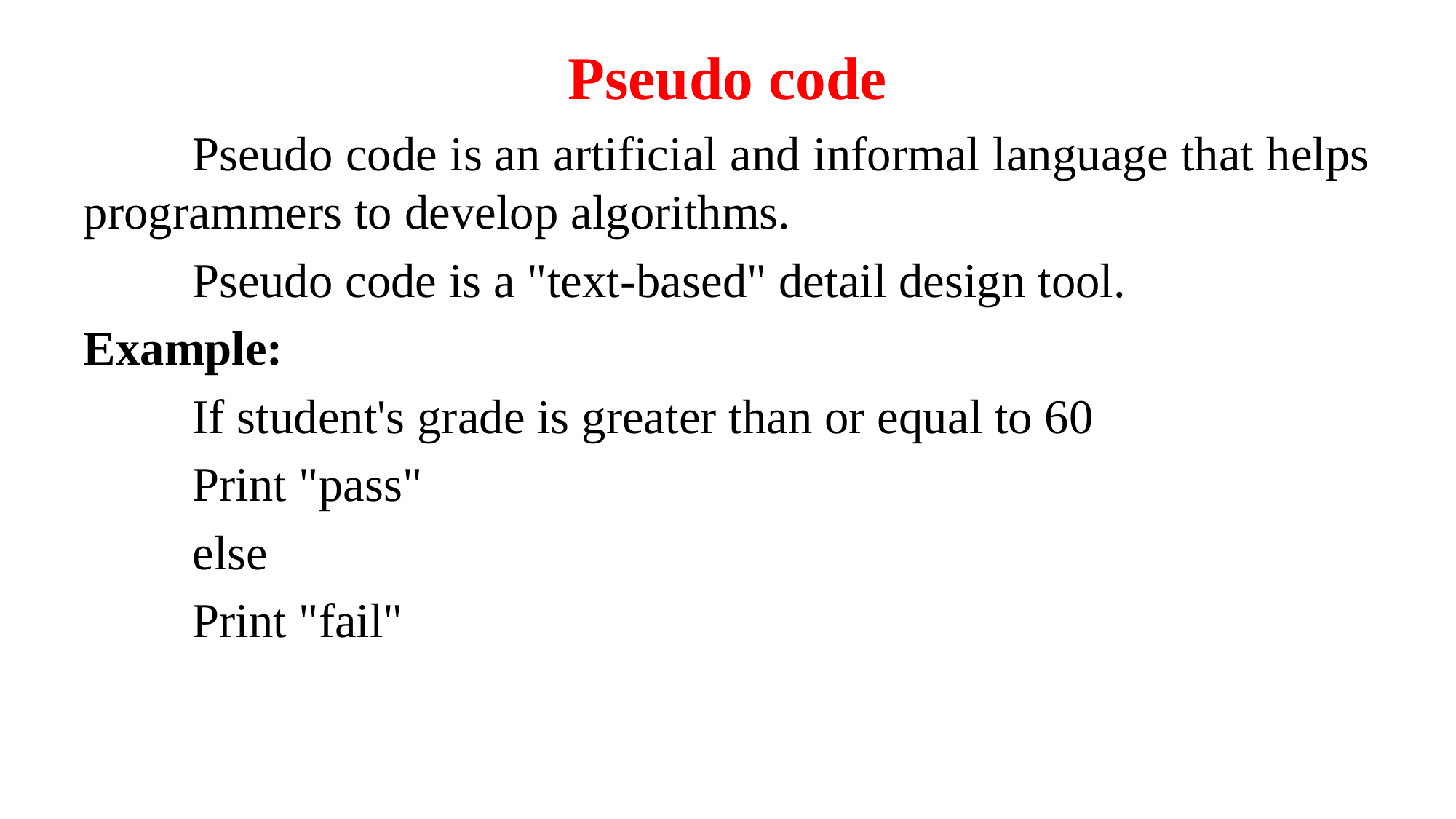

# Pseudo code
	Pseudo code is an artificial and informal language that helps programmers to develop algorithms.
	Pseudo code is a "text-based" detail design tool.
Example:
	If student's grade is greater than or equal to 60
	Print "pass"
	else
	Print "fail"